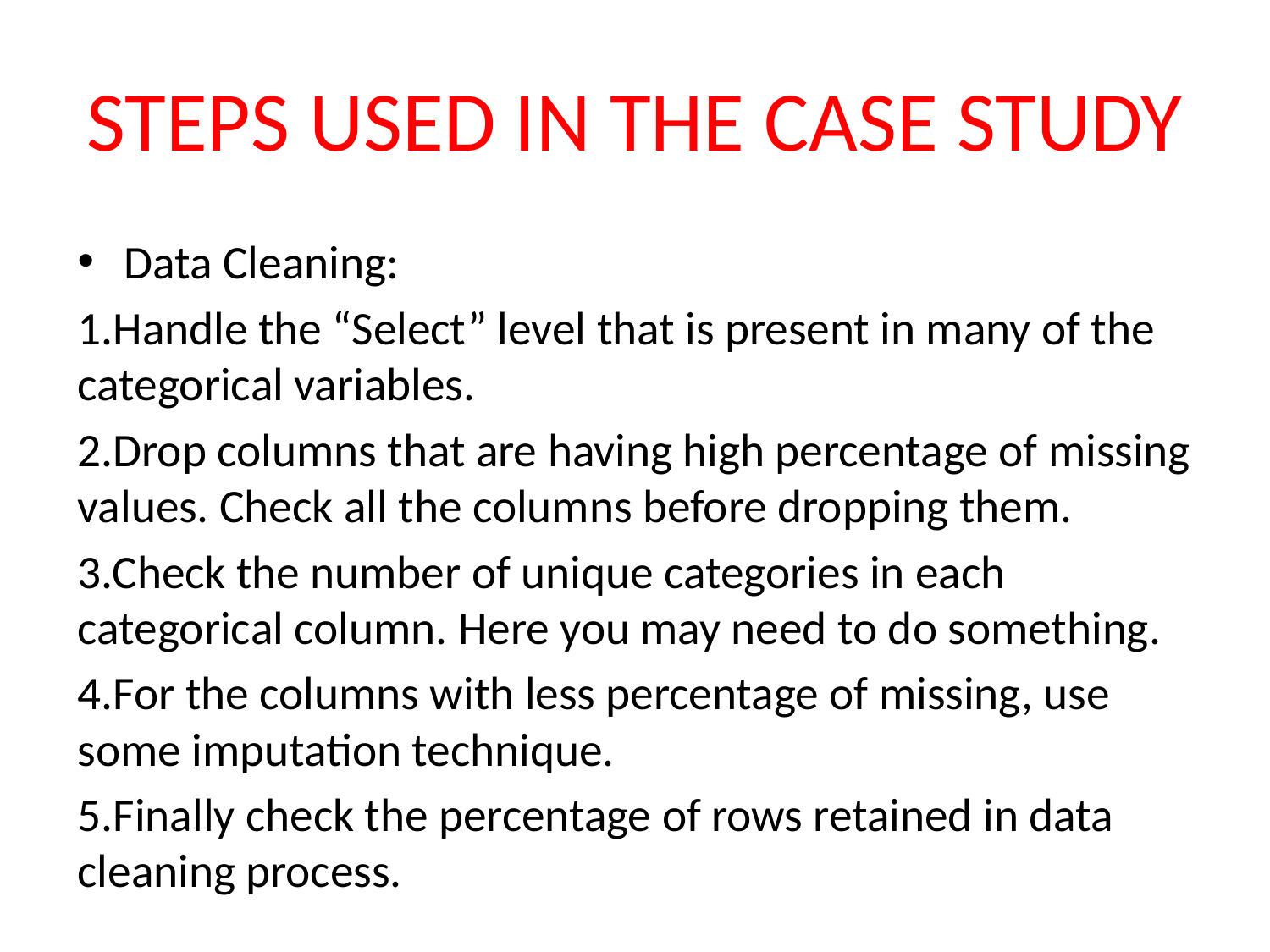

# Steps used in the Case Study
Data Cleaning:
1.Handle the “Select” level that is present in many of the categorical variables.
2.Drop columns that are having high percentage of missing values. Check all the columns before dropping them.
3.Check the number of unique categories in each categorical column. Here you may need to do something.
4.For the columns with less percentage of missing, use some imputation technique.
5.Finally check the percentage of rows retained in data cleaning process.